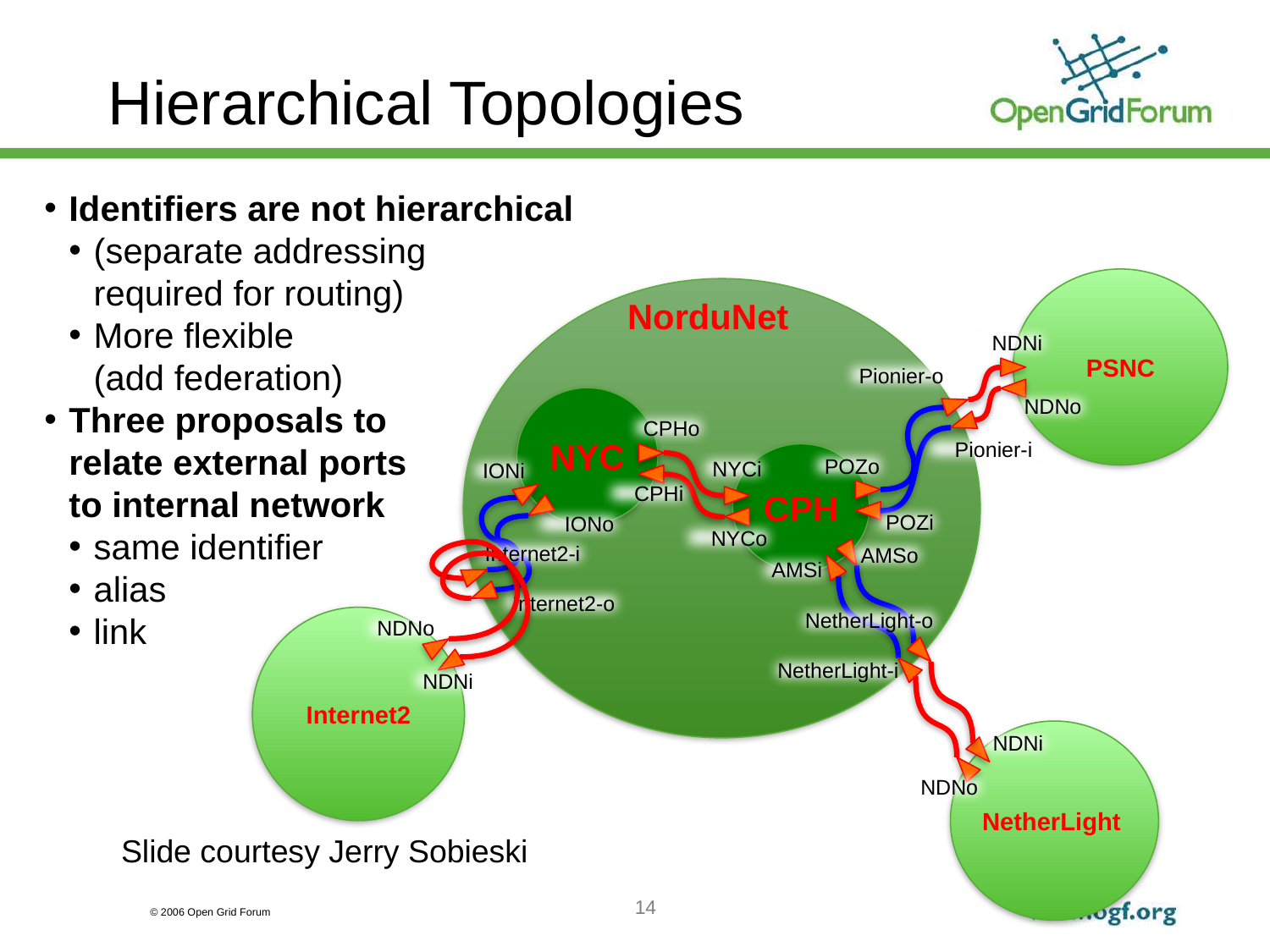

# Hierarchical Topologies
Identifiers are not hierarchical
(separate addressing
required for routing)
More flexible
(add federation)
Three proposals to
relate external ports
to internal network
same identifier
alias
link
PSNC

NorduNet
 NDNi
 Pionier-o

 NDNo
NYC

 CPHo
Pionier-i
CPH

 POZo
 NYCi
 IONi
 CPHi
 POZi
 IONo
 NYCo
 Internet2-i
 AMSo
 AMSi

 Internet2-o
NetherLight-o
Internet2
 NDNo

NetherLight-i
 NDNi
NetherLight
 NDNi

 NDNo
Slide courtesy Jerry Sobieski
14